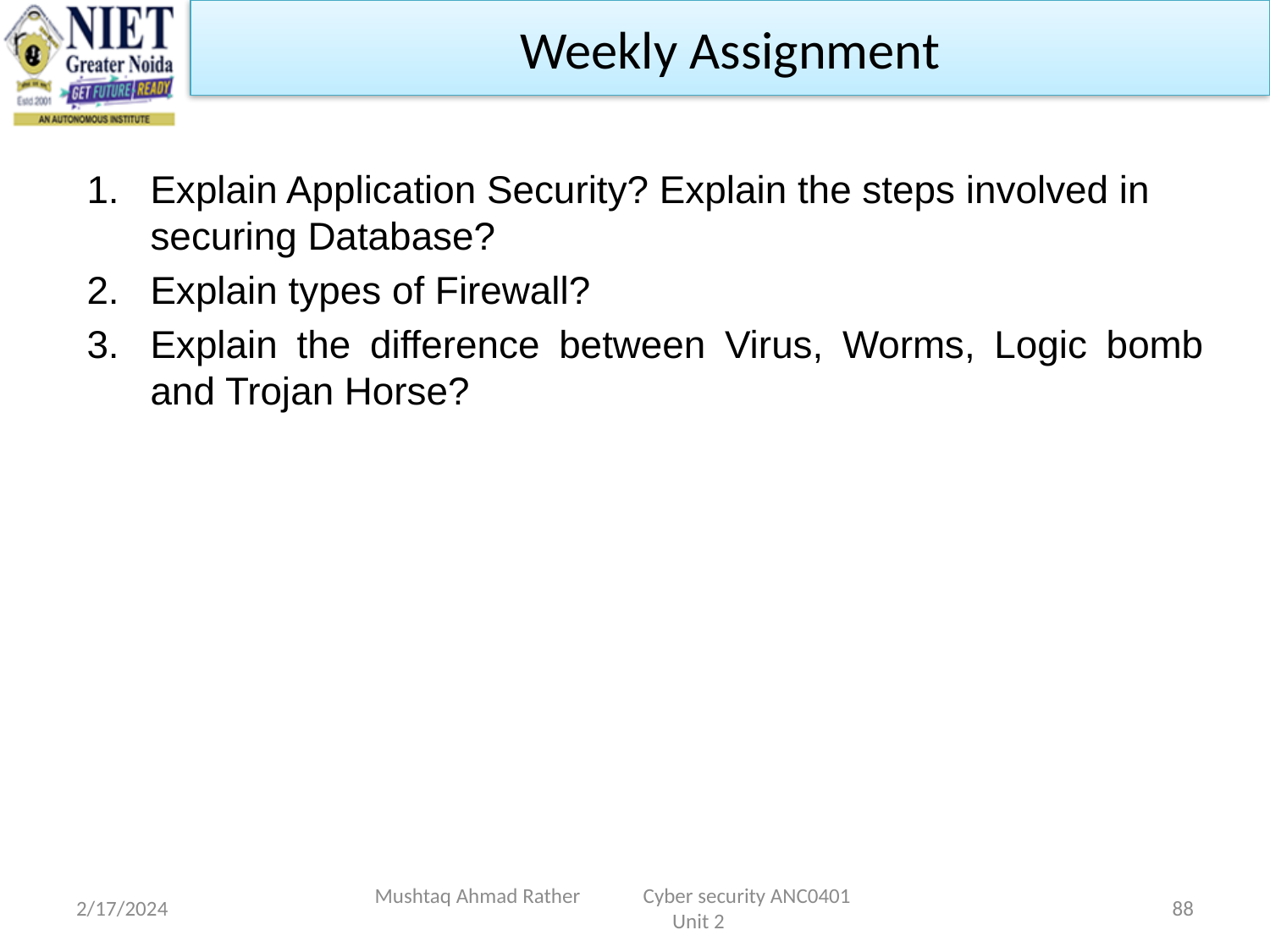

Weekly Assignment
Explain Application Security? Explain the steps involved in securing Database?
Explain types of Firewall?
Explain the difference between Virus, Worms, Logic bomb and Trojan Horse?

2/17/2024
Mushtaq Ahmad Rather             Cyber security ANC0401                                    Unit 2
88